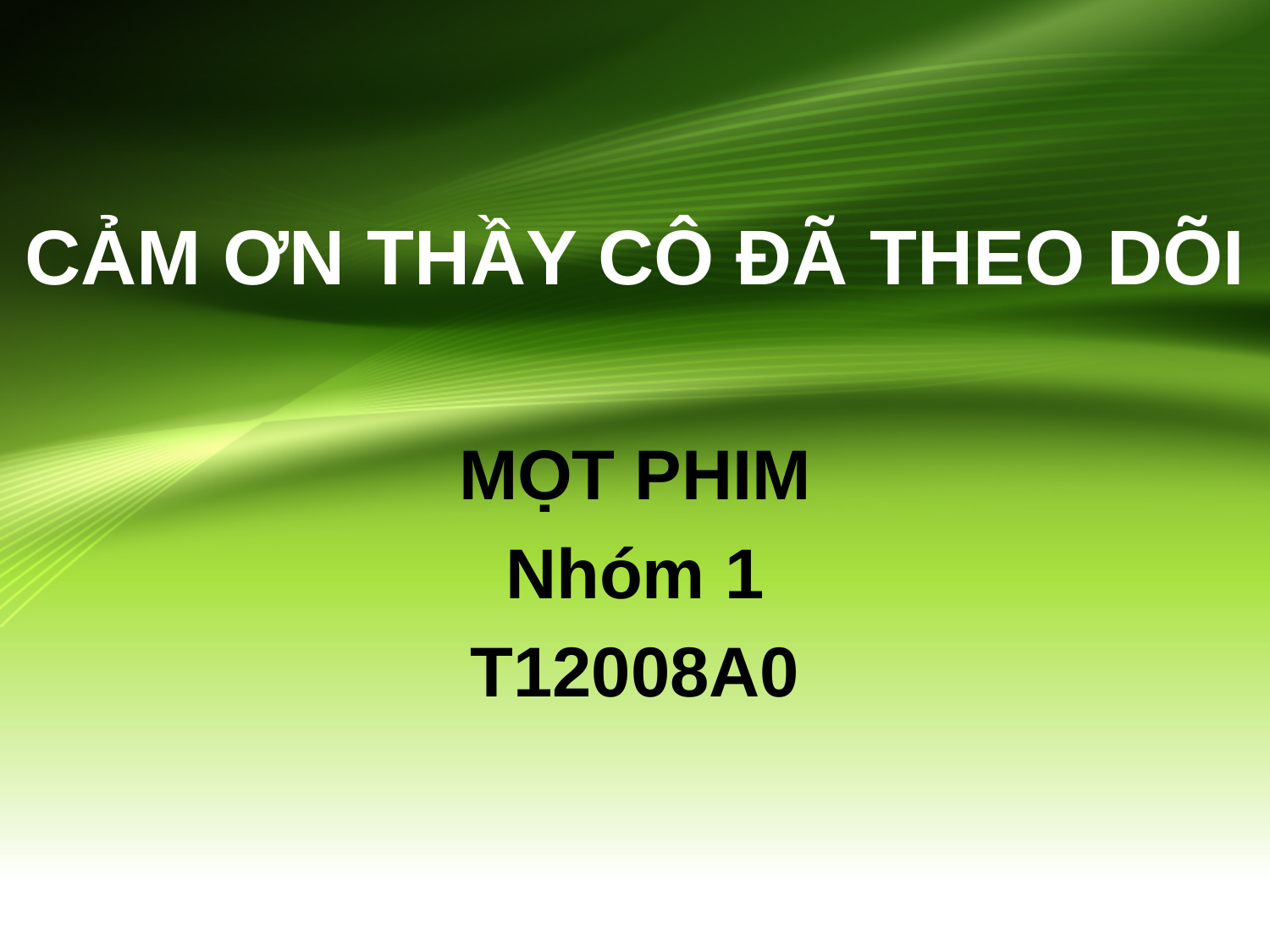

# CẢM ƠN THẦY CÔ ĐÃ THEO DÕI
MỌT PHIM
Nhóm 1
T12008A0